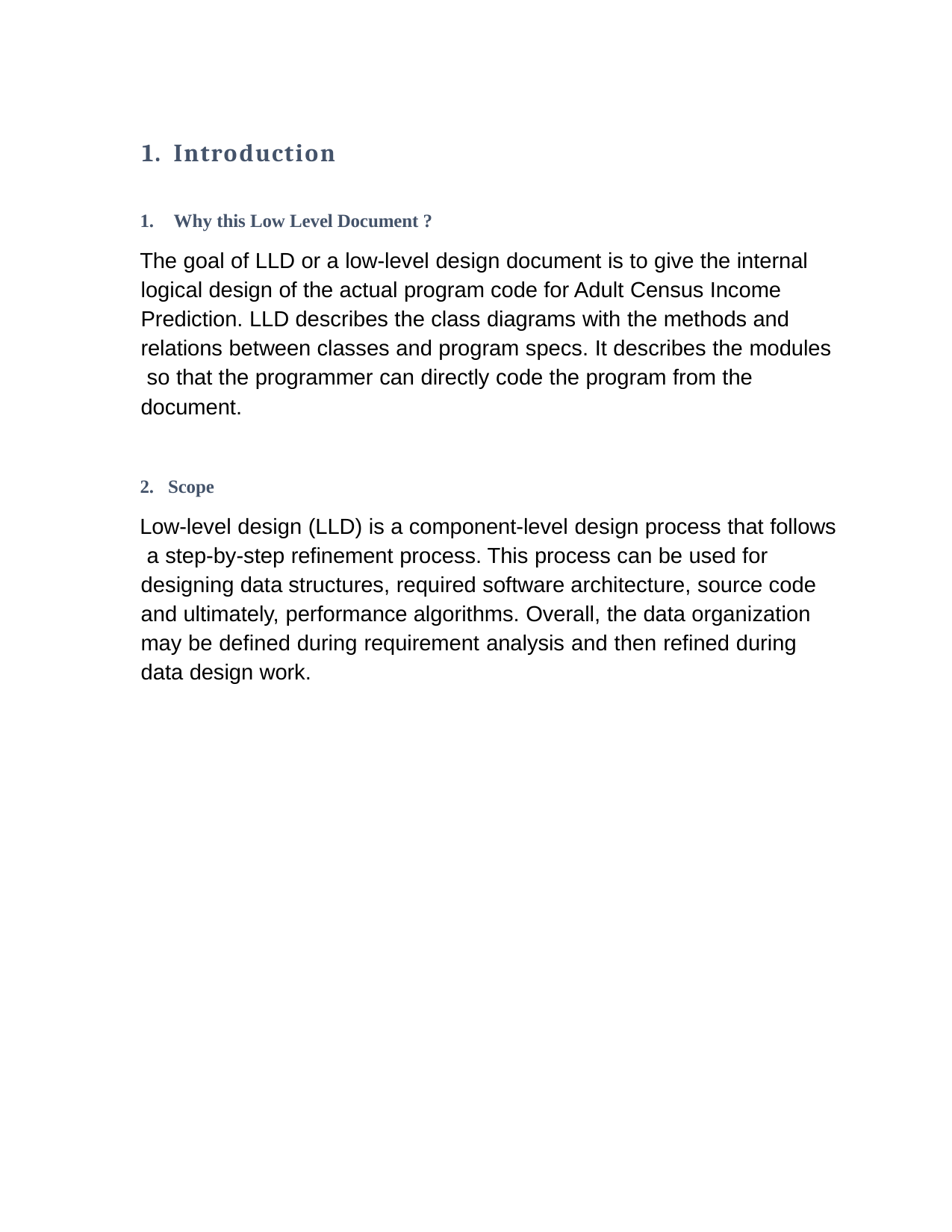

Introduction

Why this Low Level Document ?
The goal of LLD or a low-level design document is to give the internal  logical design of the actual program code for Adult Census Income  Prediction. LLD describes the class diagrams with the methods and  relations between classes and program specs. It describes the modules  so that the programmer can directly code the program from the  document.

Scope
Low-level design (LLD) is a component-level design process that follows  a step-by-step refinement process. This process can be used for  designing data structures, required software architecture, source code  and ultimately, performance algorithms. Overall, the data organization  may be defined during requirement analysis and then refined during  data design work.